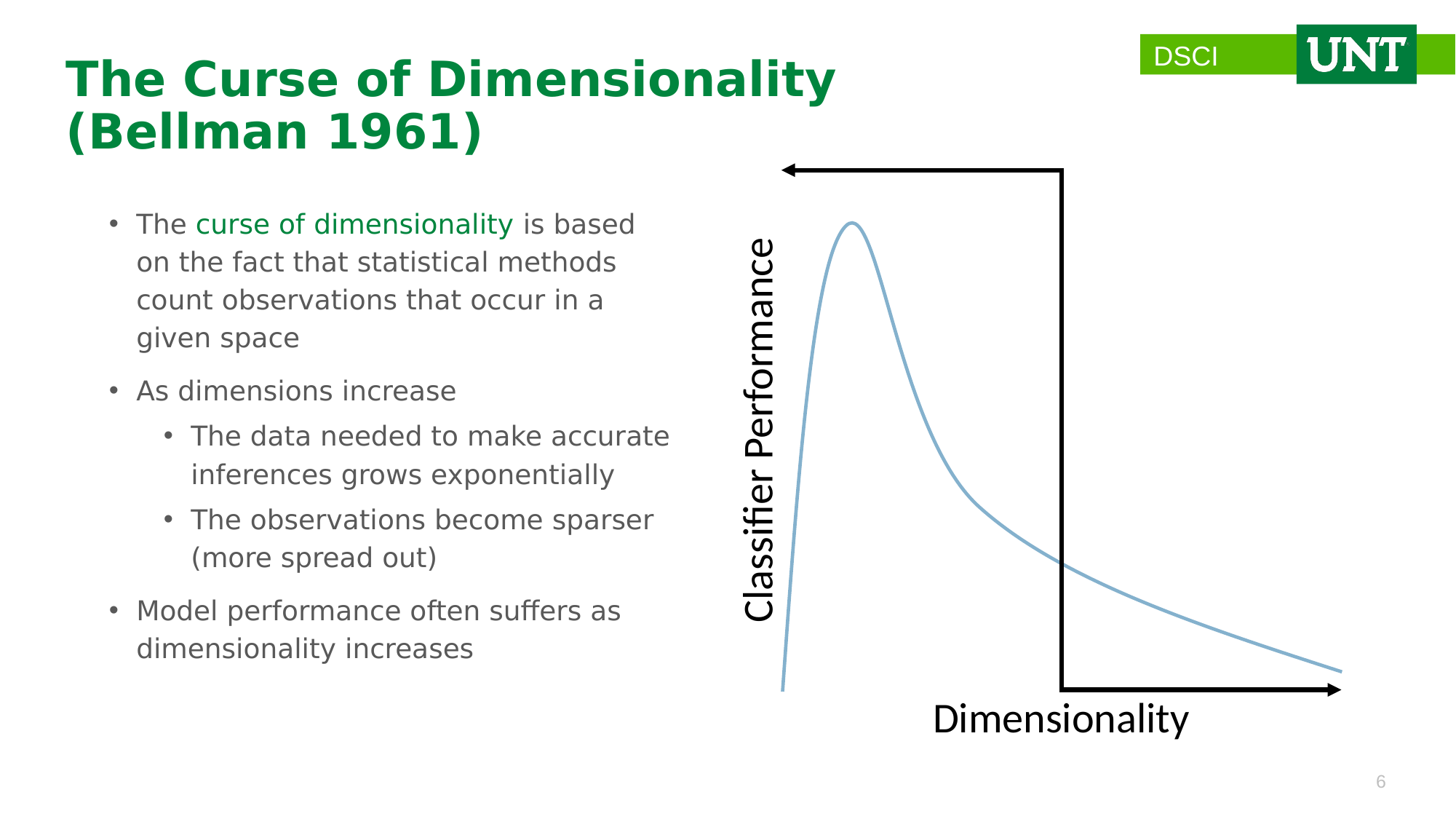

# The Curse of Dimensionality (Bellman 1961)
The curse of dimensionality is based on the fact that statistical methods count observations that occur in a given space
As dimensions increase
The data needed to make accurate inferences grows exponentially
The observations become sparser (more spread out)
Model performance often suffers as dimensionality increases

Classifier Performance
Dimensionality
6